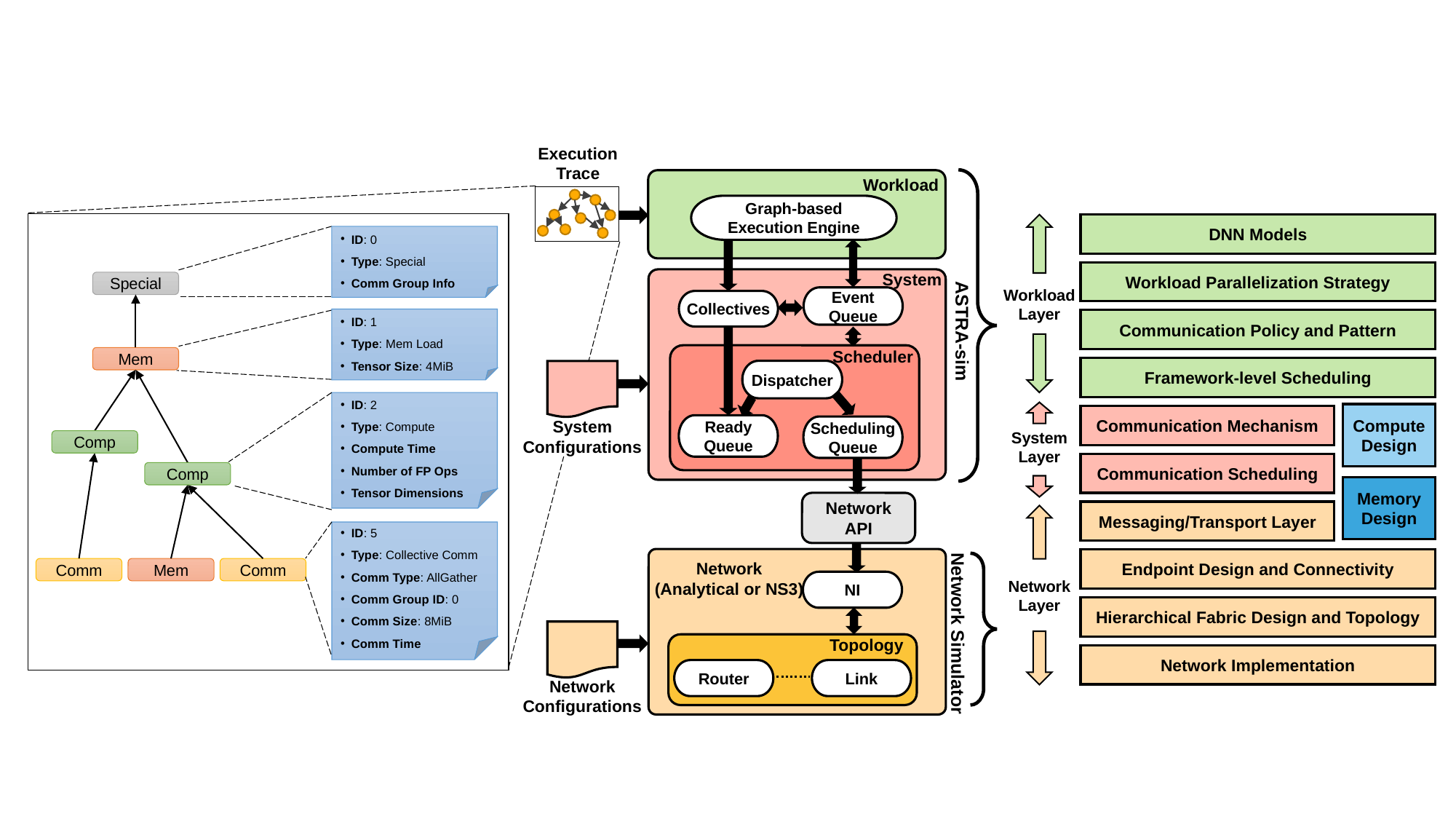

Execution
Trace
Workload

Graph-based
Execution Engine

ID: 0
Type: Special
Comm Group Info
Special

ID: 1
Type: Mem Load
Tensor Size: 4MiB
Mem
ID: 2
Type: Compute
Compute Time
Number of FP Ops
Tensor Dimensions

Comp
Comp
ID: 5
Type: Collective Comm
Comm Type: AllGather
Comm Group ID: 0
Comm Size: 8MiB
Comm Time

Comm
Comm
Mem
DNN Models
Workload Parallelization Strategy
Communication Policy and Pattern
Framework-level Scheduling
Compute Design
Communication Mechanism
Communication Scheduling
Memory Design
Messaging/Transport Layer
Endpoint Design and Connectivity
Hierarchical Fabric Design and Topology
Network Implementation

Workload
Layer

System
Layer

Network
Layer

System

Event
Queue
Collectives

ASTRA-sim

Scheduler

Dispatcher

Ready
Queue
System
Configurations
Scheduling
Queue

Network
API

Network
(Analytical or NS3)

NI

Network Simulator

Topology

Router
Link
Network
Configurations